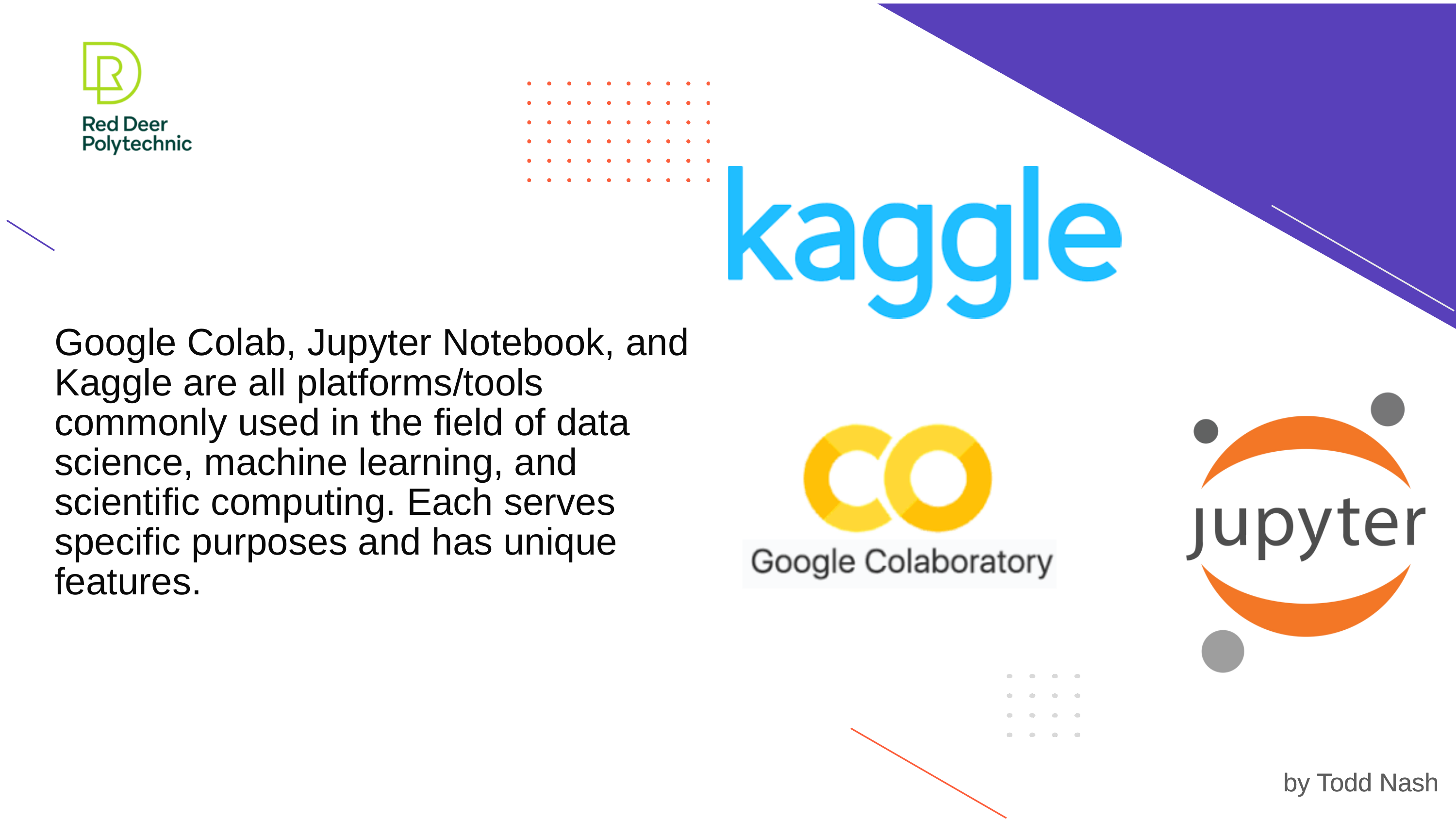

Google Colab, Jupyter Notebook, and Kaggle are all platforms/tools commonly used in the field of data science, machine learning, and scientific computing. Each serves specific purposes and has unique features.

by Todd Nash
by Todd Nash